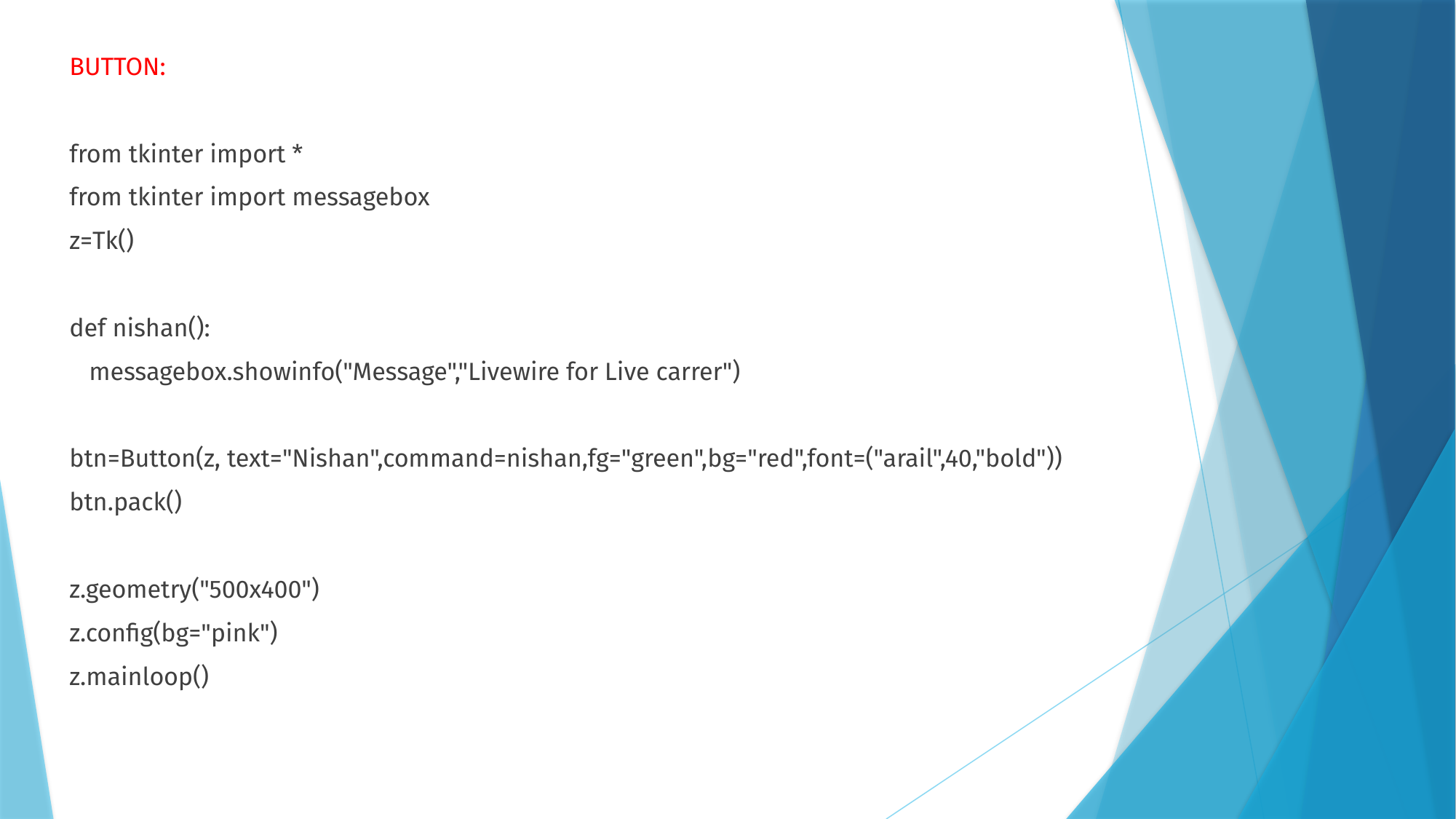

BUTTON:

from tkinter import *
from tkinter import messagebox
z=Tk()

def nishan():
   messagebox.showinfo("Message","Livewire for Live carrer")

btn=Button(z, text="Nishan",command=nishan,fg="green",bg="red",font=("arail",40,"bold"))
btn.pack()

z.geometry("500x400")
z.config(bg="pink")
z.mainloop()